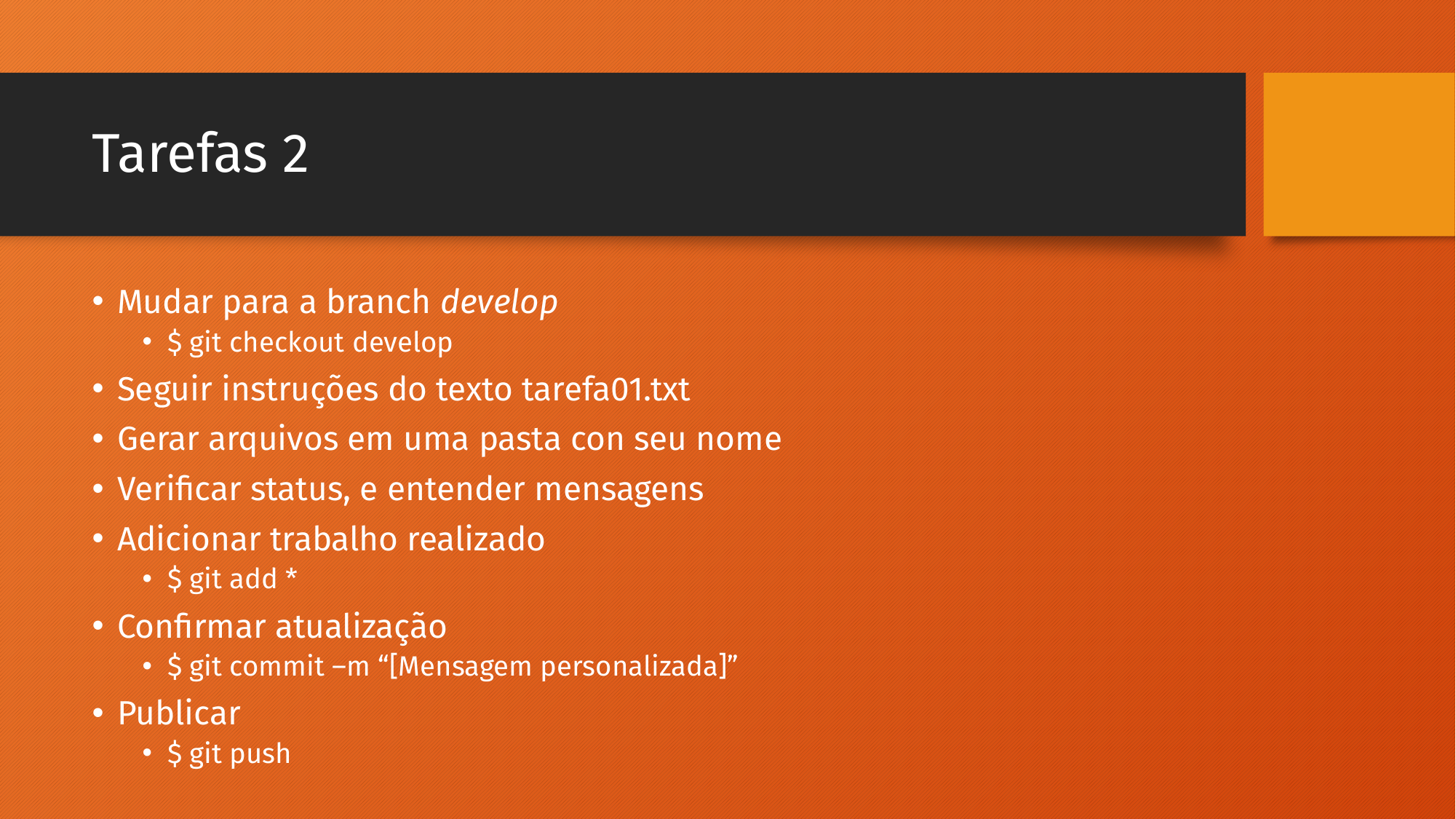

# Tarefas 2
Mudar para a branch develop
$ git checkout develop
Seguir instruções do texto tarefa01.txt
Gerar arquivos em uma pasta con seu nome
Verificar status, e entender mensagens
Adicionar trabalho realizado
$ git add *
Confirmar atualização
$ git commit –m “[Mensagem personalizada]”
Publicar
$ git push